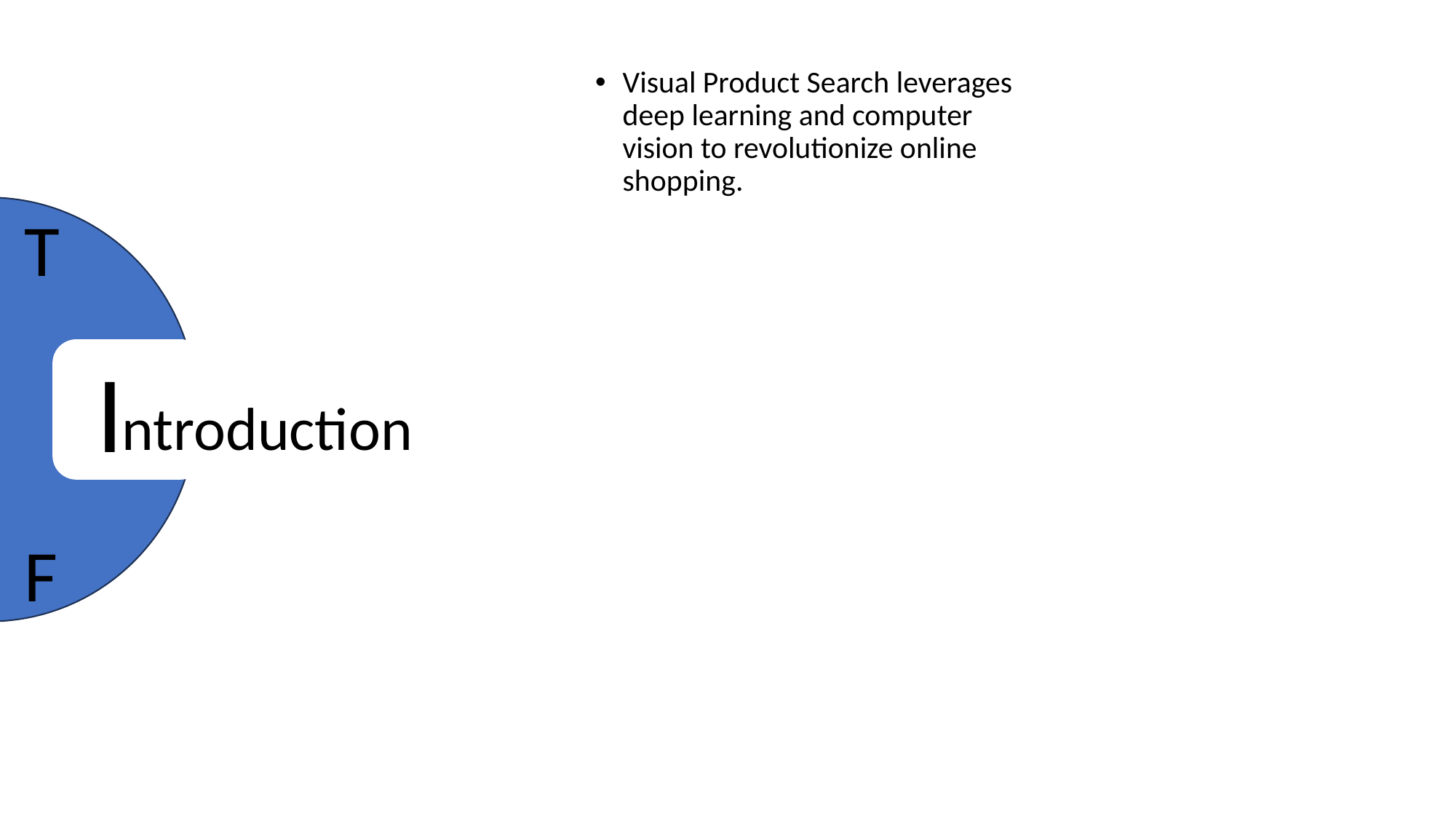

Visual Product Search leverages deep learning and computer vision to revolutionize online shopping.

T
E
# ntroduction
I

O
F